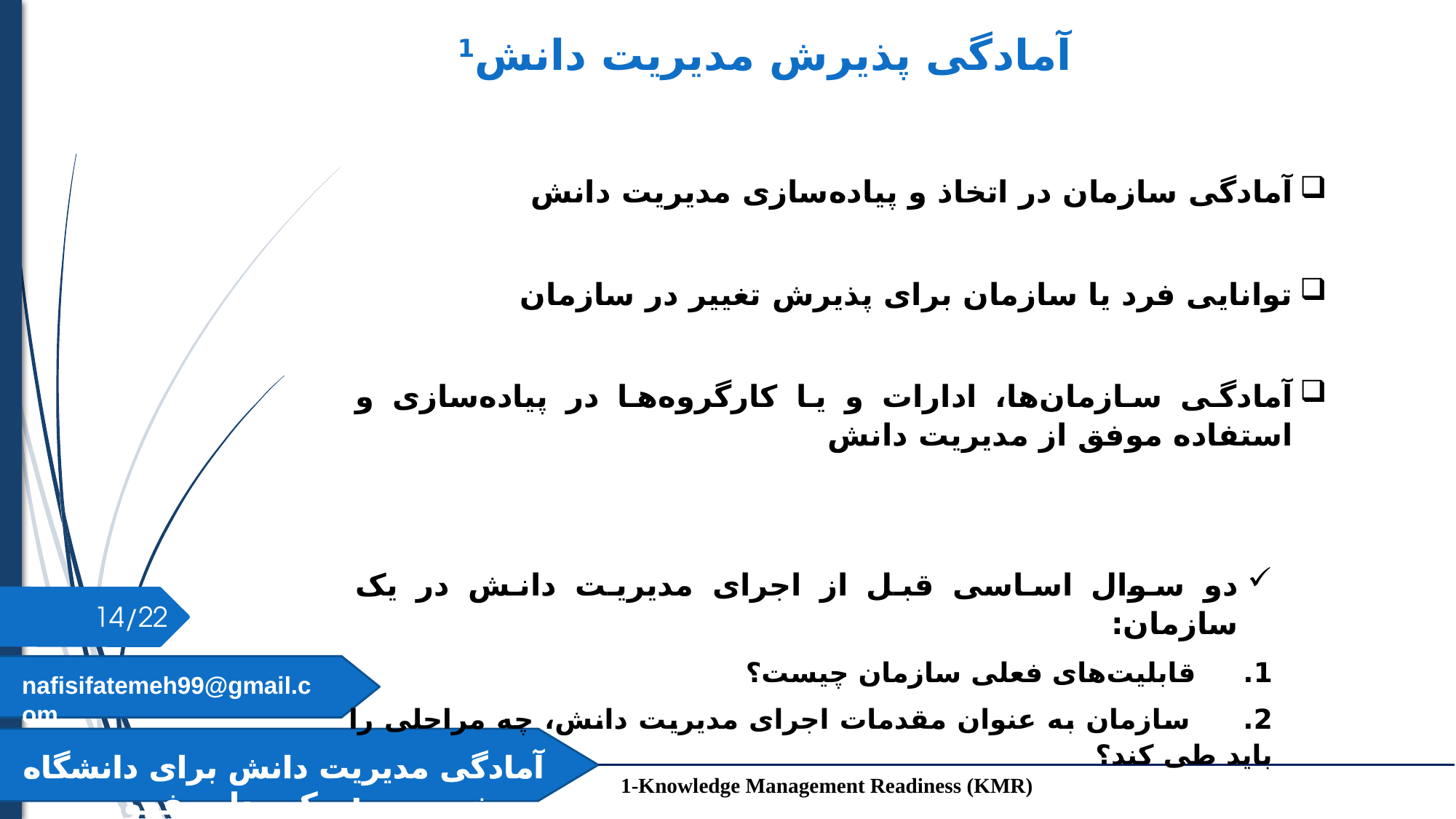

آمادگی پذیرش مدیریت دانش1
آمادگی سازمان در اتخاذ و پیاده‌سازی مدیریت دانش

توانایی فرد یا سازمان برای پذیرش تغییر در سازمان

آمادگی سازمان‌ها، ادارات و یا کارگروه‌ها در پیاده‌سازی و استفاده موفق از مدیریت دانش

دو سوال اساسی قبل از اجرای مدیریت دانش در یک سازمان:
	1.     قابلیت‌های فعلی سازمان چیست؟
	2.     سازمان به عنوان مقدمات اجرای مدیریت دانش، چه مراحلی را باید طی کند؟
14/22

nafisifatemeh99@gmail.com

آمادگی مدیریت دانش برای دانشگاه خصوصی:  یک مدل مفهومی
1-Knowledge Management Readiness (KMR)